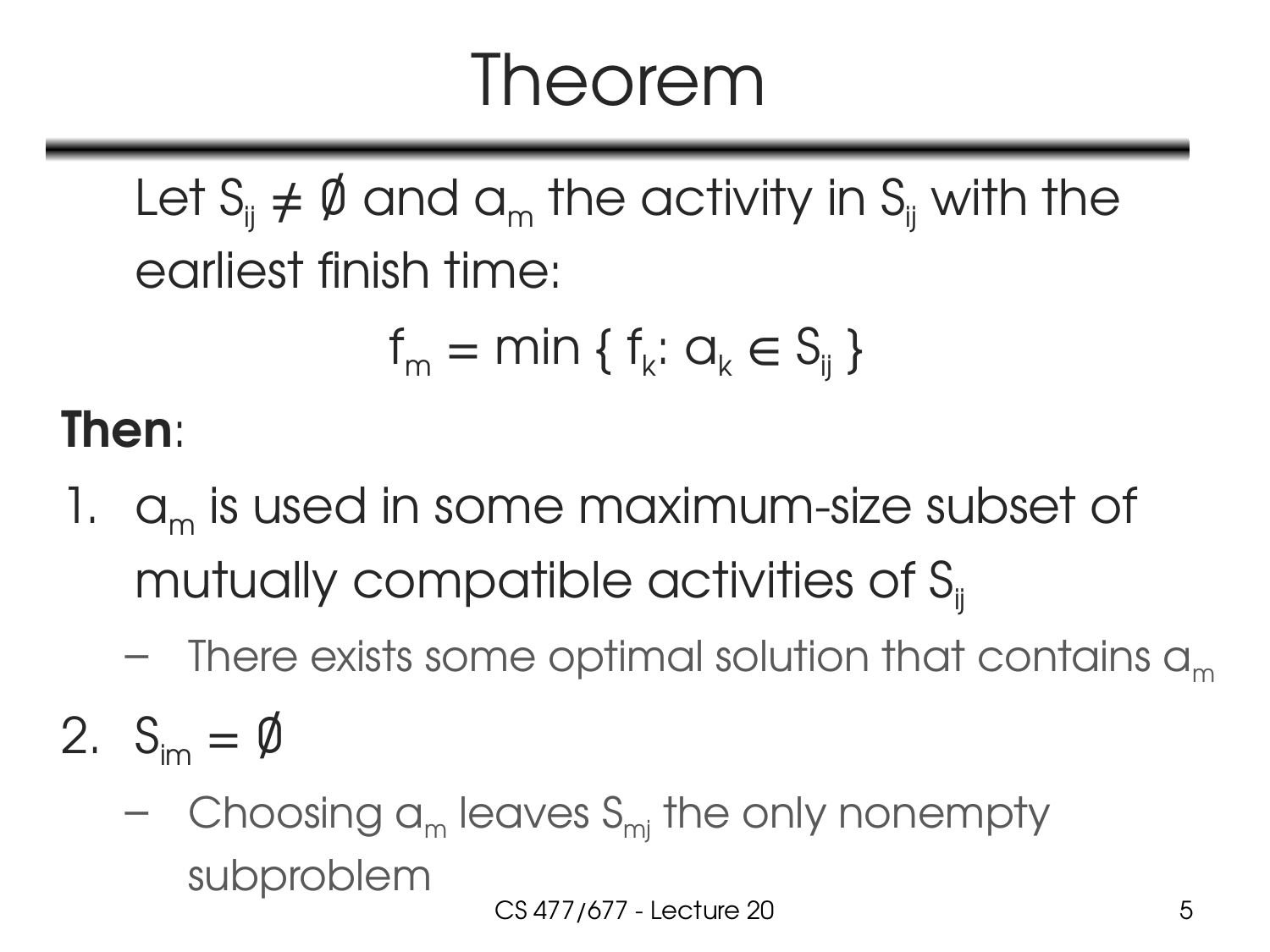

# Theorem
	Let Sij ≠ ∅ and am the activity in Sij with the earliest finish time:
			fm = min { fk: ak ∈ Sij }
Then:
am is used in some maximum-size subset of mutually compatible activities of Sij
There exists some optimal solution that contains am
Sim = ∅
Choosing am leaves Smj the only nonempty subproblem
CS 477/677 - Lecture 20
5